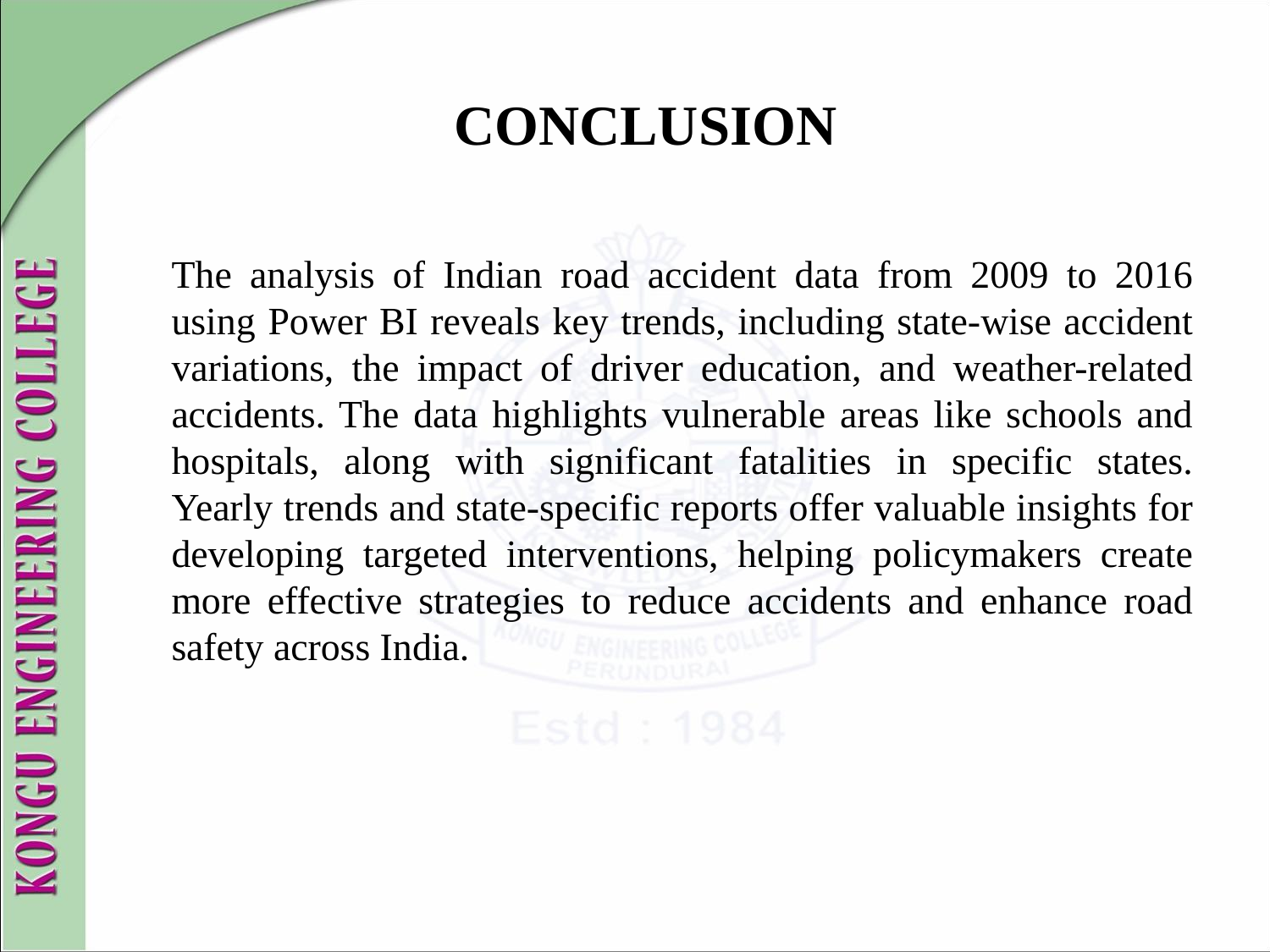

# CONCLUSION
The analysis of Indian road accident data from 2009 to 2016 using Power BI reveals key trends, including state-wise accident variations, the impact of driver education, and weather-related accidents. The data highlights vulnerable areas like schools and hospitals, along with significant fatalities in specific states. Yearly trends and state-specific reports offer valuable insights for developing targeted interventions, helping policymakers create more effective strategies to reduce accidents and enhance road safety across India.